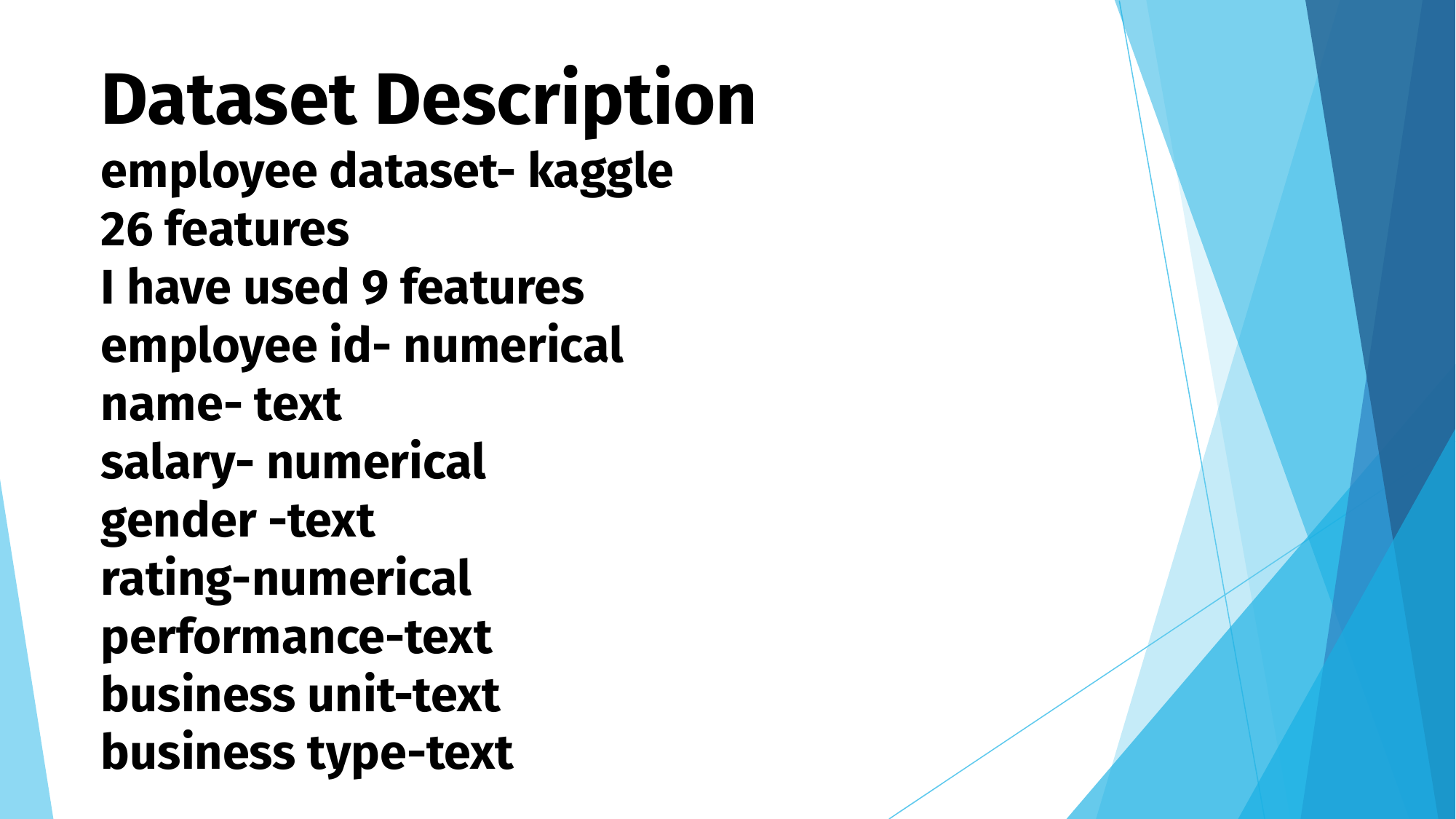

# Dataset Description employee dataset- kaggle 26 features I have used 9 features employee id- numerical name- text salary- numerical gender -text rating-numerical performance-text business unit-text business type-text